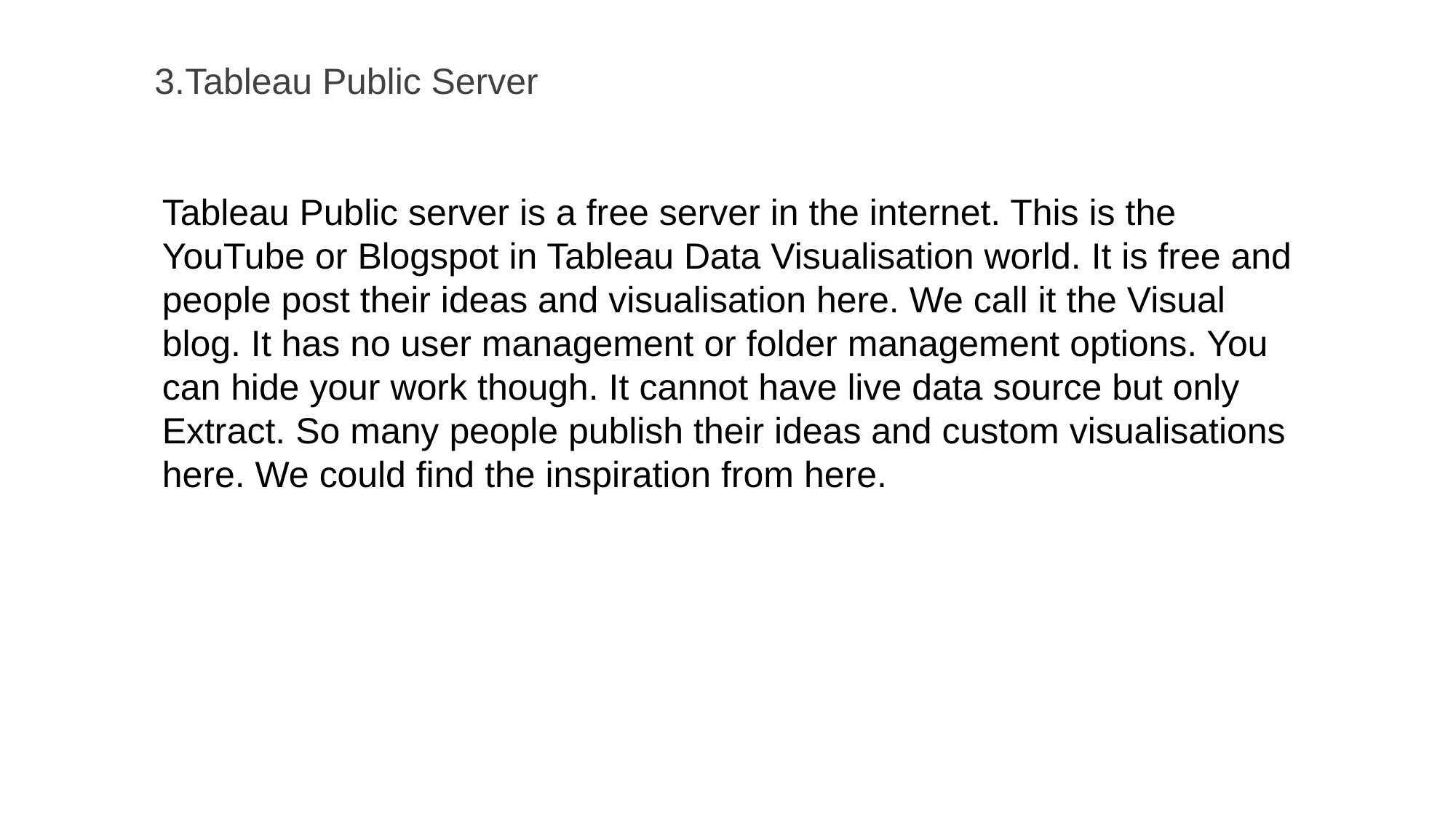

Tableau Public Server

Tableau Public server is a free server in the internet. This is the YouTube or Blogspot in Tableau Data Visualisation world. It is free and people post their ideas and visualisation here. We call it the Visual blog. It has no user management or folder management options. You can hide your work though. It cannot have live data source but only Extract. So many people publish their ideas and custom visualisations here. We could find the inspiration from here.